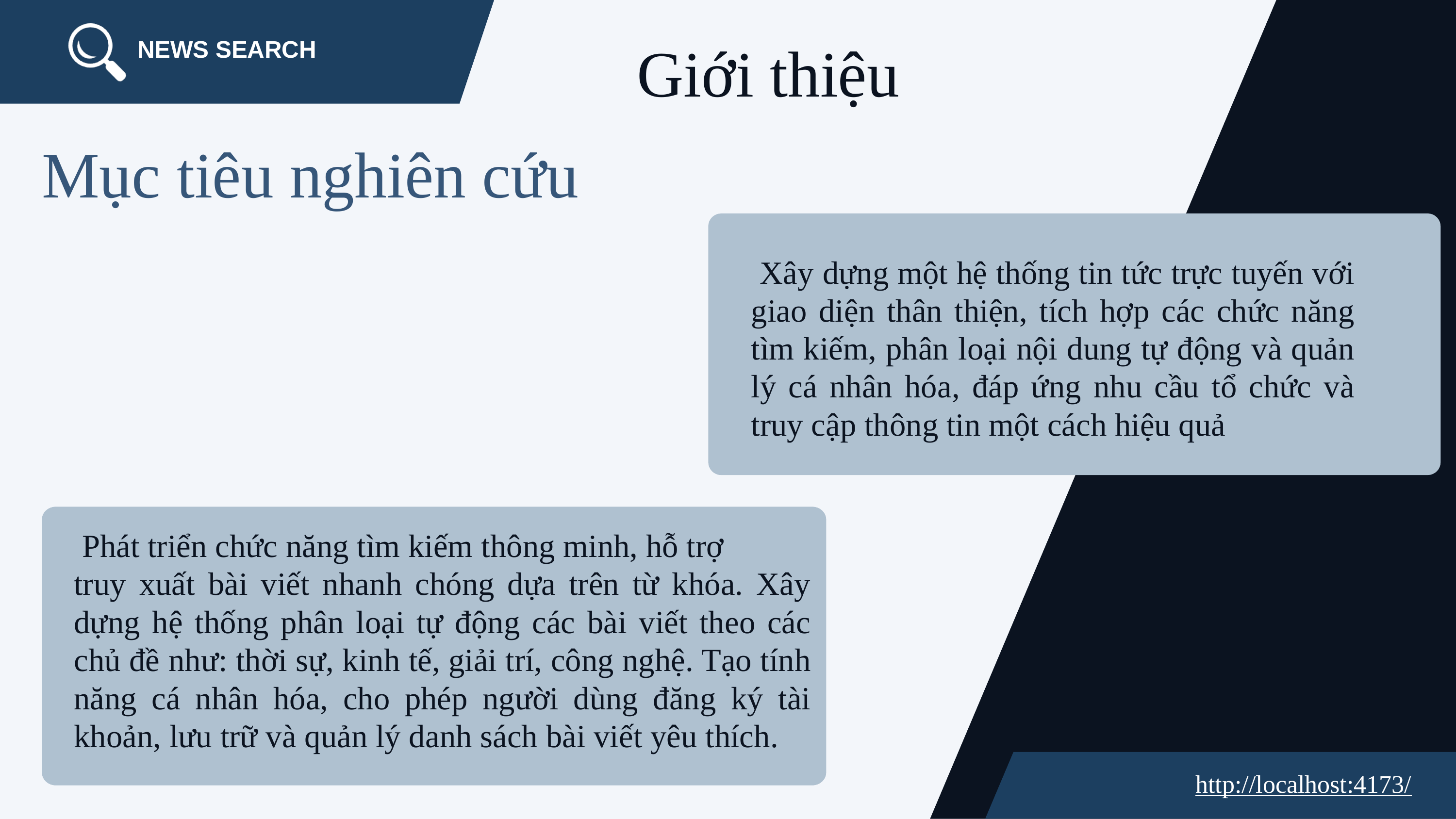

Giới thiệu
NEWS SEARCH
Mục tiêu nghiên cứu

 Xây dựng một hệ thống tin tức trực tuyến với giao diện thân thiện, tích hợp các chức năng tìm kiếm, phân loại nội dung tự động và quản lý cá nhân hóa, đáp ứng nhu cầu tổ chức và truy cập thông tin một cách hiệu quả

 Phát triển chức năng tìm kiếm thông minh, hỗ trợ
truy xuất bài viết nhanh chóng dựa trên từ khóa. Xây dựng hệ thống phân loại tự động các bài viết theo các chủ đề như: thời sự, kinh tế, giải trí, công nghệ. Tạo tính năng cá nhân hóa, cho phép người dùng đăng ký tài khoản, lưu trữ và quản lý danh sách bài viết yêu thích.

CONTINUE

http://localhost:4173/